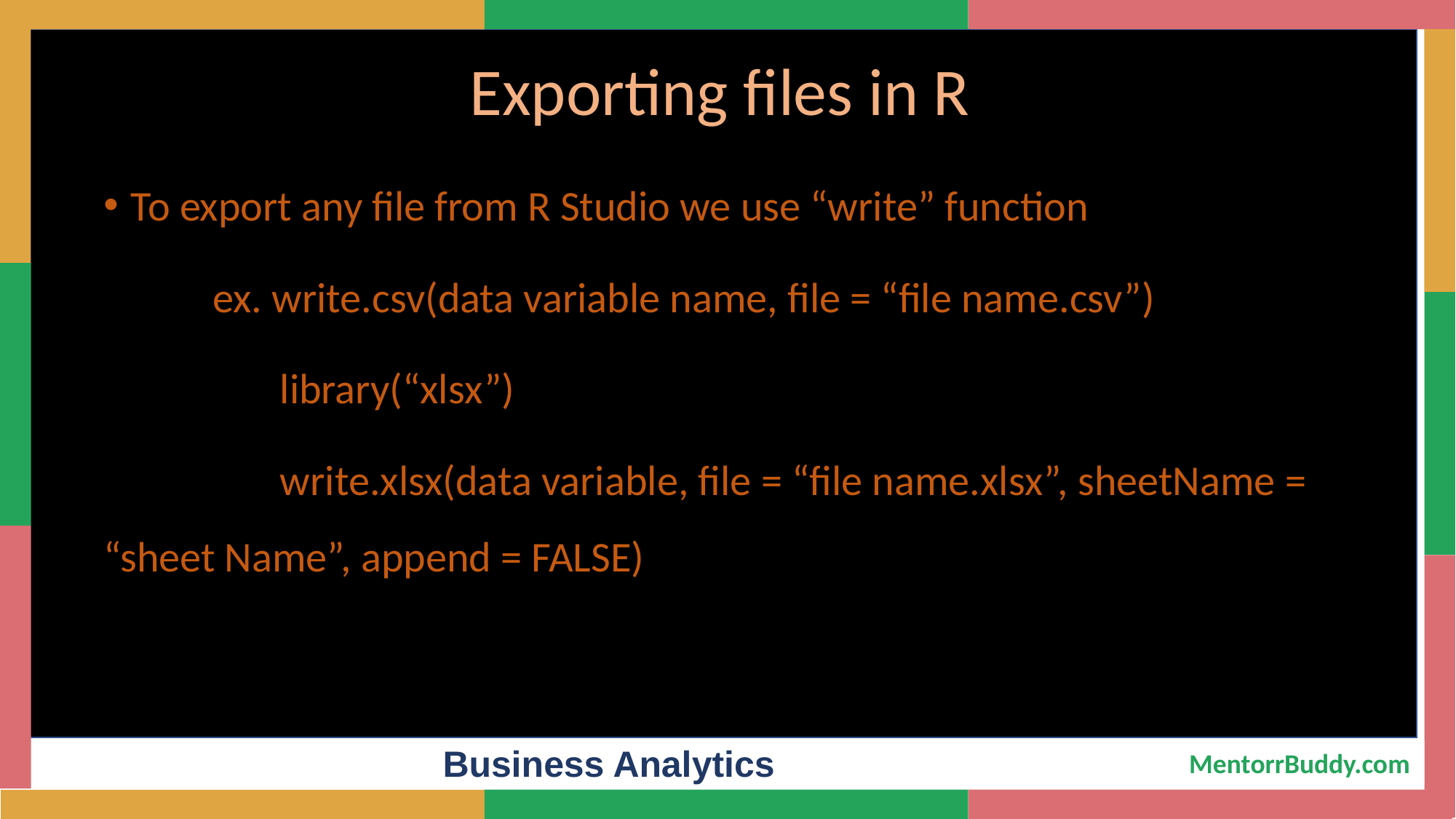

# Exporting files in R

To export any file from R Studio we use “write” function
	ex. write.csv(data variable name, file = “file name.csv”)
	       library(“xlsx”)
	       write.xlsx(data variable, file = “file name.xlsx”, sheetName = “sheet Name”, append = FALSE)

Business Analytics
MentorrBuddy.com